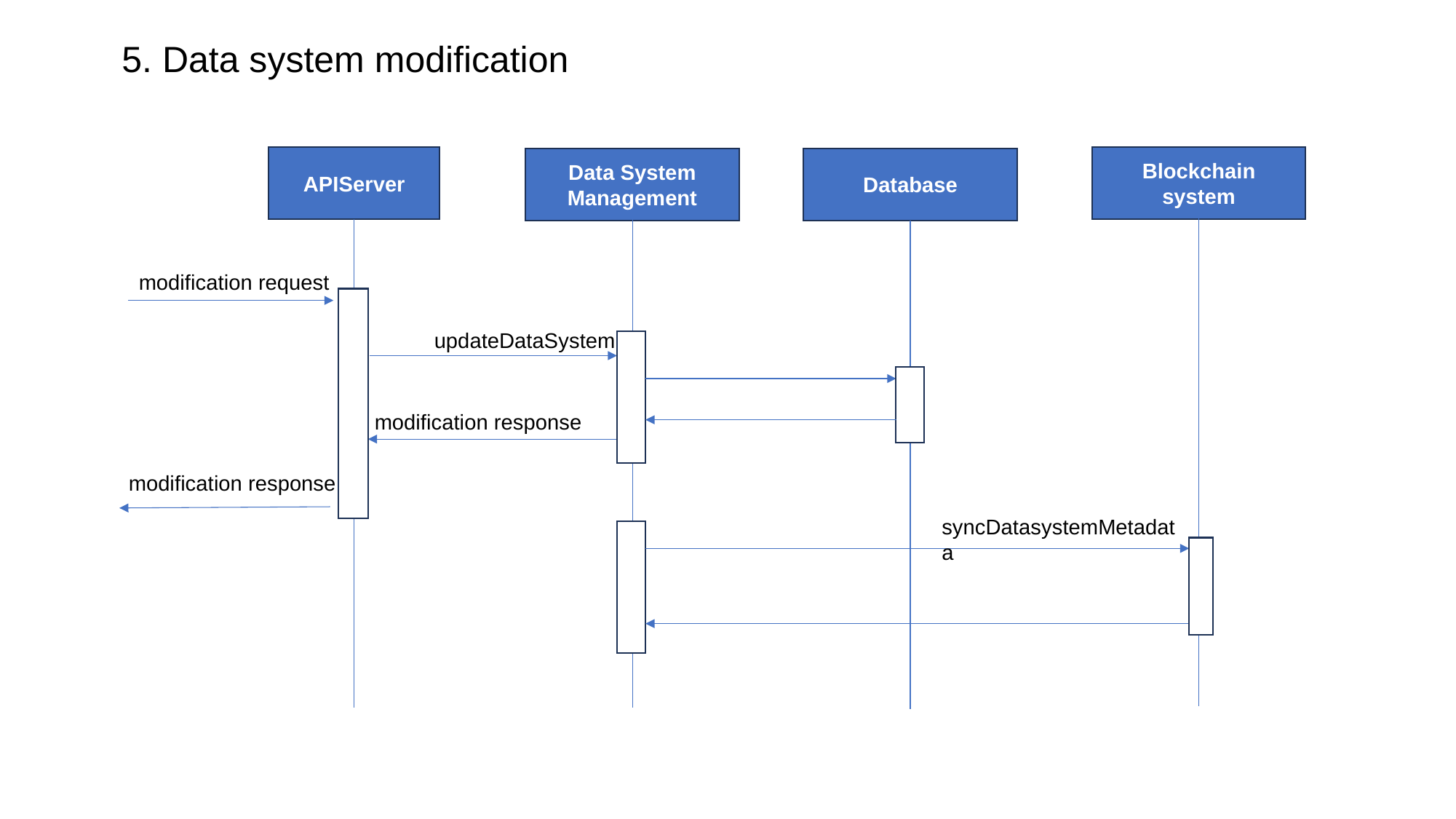

5. Data system modification
APIServer
Blockchain system
Data System Management
Database
modification request

updateDataSystem

modification response
modification response
syncDatasystemMetadata